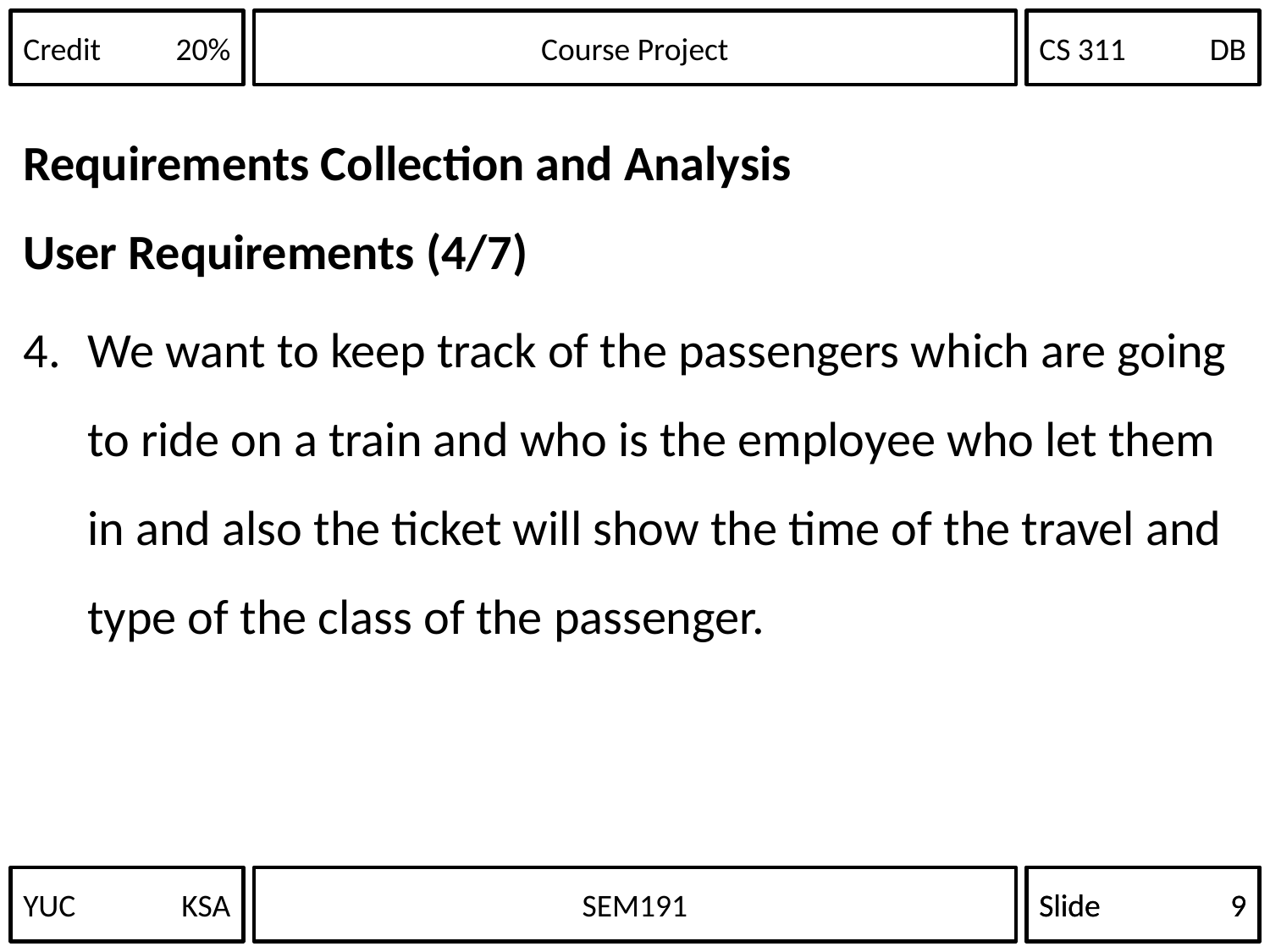

Requirements Collection and Analysis
User Requirements (4/7)
We want to keep track of the passengers which are going to ride on a train and who is the employee who let them in and also the ticket will show the time of the travel and type of the class of the passenger.
YUC	KSA
Slide	9